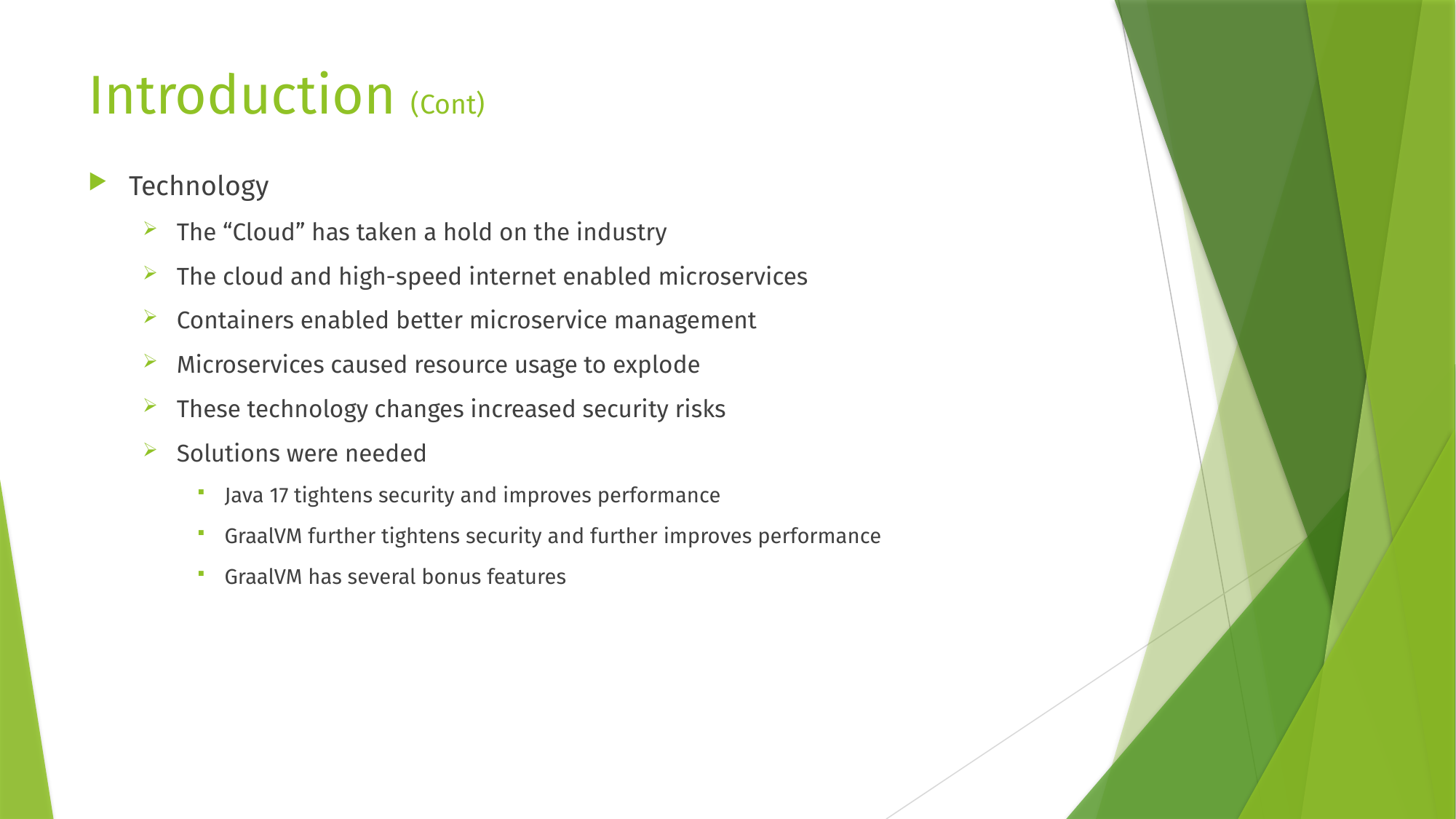

# Introduction (Cont)
Technology
The “Cloud” has taken a hold on the industry
The cloud and high-speed internet enabled microservices
Containers enabled better microservice management
Microservices caused resource usage to explode
These technology changes increased security risks
Solutions were needed
Java 17 tightens security and improves performance
GraalVM further tightens security and further improves performance
GraalVM has several bonus features